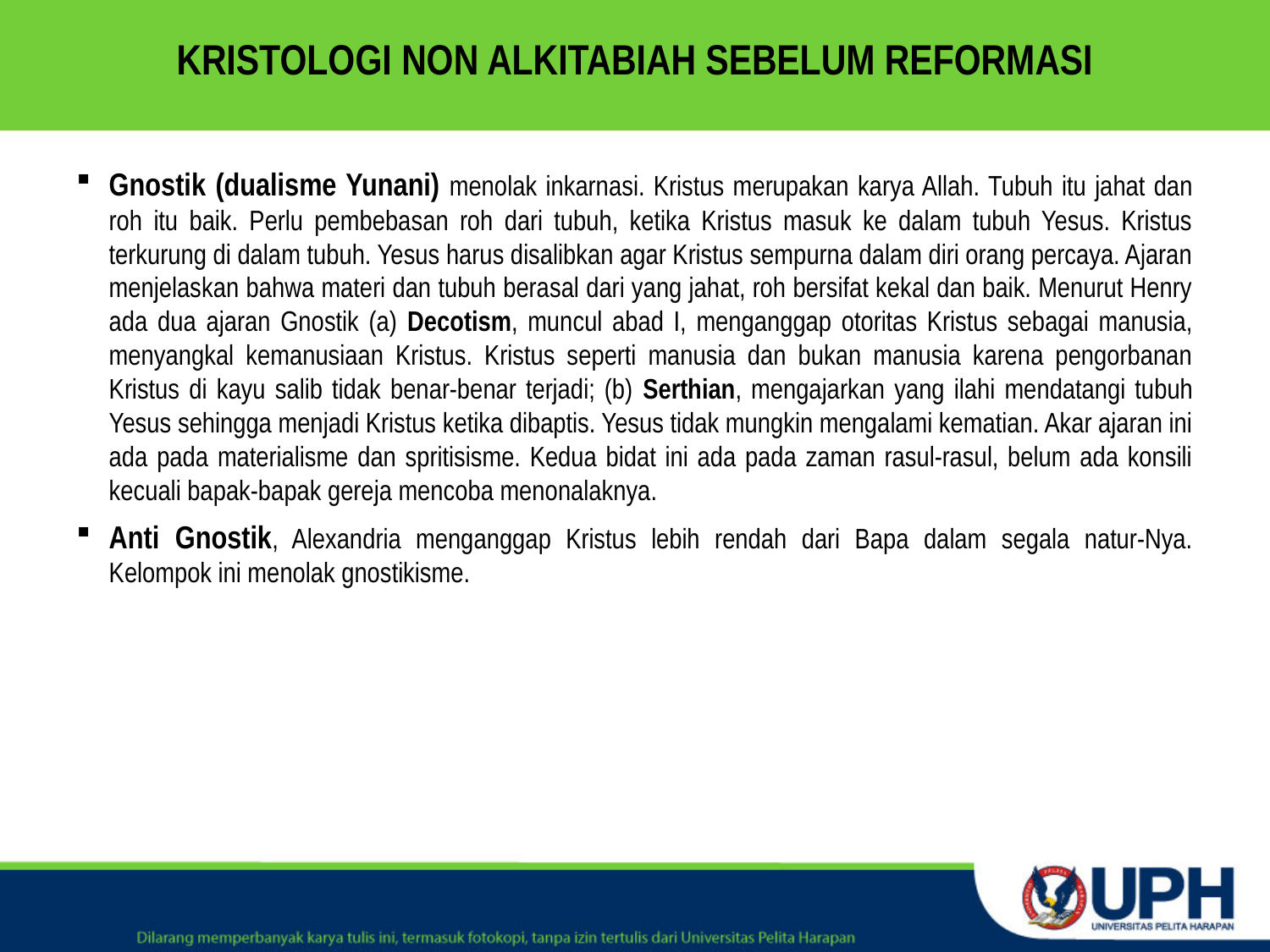

# KRISTOLOGI NON ALKITABIAH SEBELUM REFORMASI
Gnostik (dualisme Yunani) menolak inkarnasi. Kristus merupakan karya Allah. Tubuh itu jahat dan roh itu baik. Perlu pembebasan roh dari tubuh, ketika Kristus masuk ke dalam tubuh Yesus. Kristus terkurung di dalam tubuh. Yesus harus disalibkan agar Kristus sempurna dalam diri orang percaya. Ajaran menjelaskan bahwa materi dan tubuh berasal dari yang jahat, roh bersifat kekal dan baik. Menurut Henry ada dua ajaran Gnostik (a) Decotism, muncul abad I, menganggap otoritas Kristus sebagai manusia, menyangkal kemanusiaan Kristus. Kristus seperti manusia dan bukan manusia karena pengorbanan Kristus di kayu salib tidak benar-benar terjadi; (b) Serthian, mengajarkan yang ilahi mendatangi tubuh Yesus sehingga menjadi Kristus ketika dibaptis. Yesus tidak mungkin mengalami kematian. Akar ajaran ini ada pada materialisme dan spritisisme. Kedua bidat ini ada pada zaman rasul-rasul, belum ada konsili kecuali bapak-bapak gereja mencoba menonalaknya.
Anti Gnostik, Alexandria menganggap Kristus lebih rendah dari Bapa dalam segala natur-Nya. Kelompok ini menolak gnostikisme.